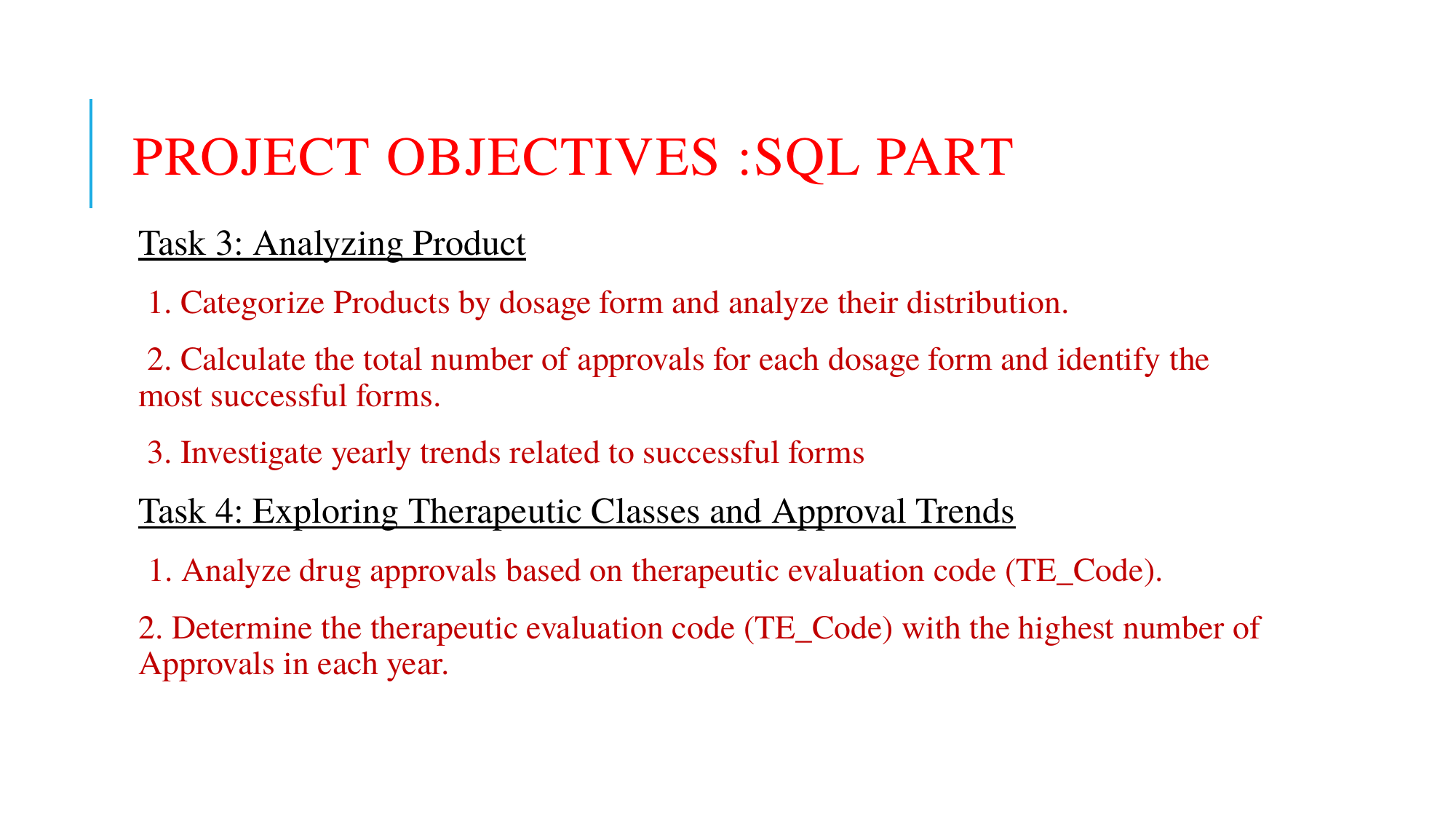

# Project Objectives :SQL PART
Task 3: Analyzing Product
 1. Categorize Products by dosage form and analyze their distribution.
 2. Calculate the total number of approvals for each dosage form and identify the most successful forms.
 3. Investigate yearly trends related to successful forms
Task 4: Exploring Therapeutic Classes and Approval Trends
 1. Analyze drug approvals based on therapeutic evaluation code (TE_Code).
2. Determine the therapeutic evaluation code (TE_Code) with the highest number of Approvals in each year.